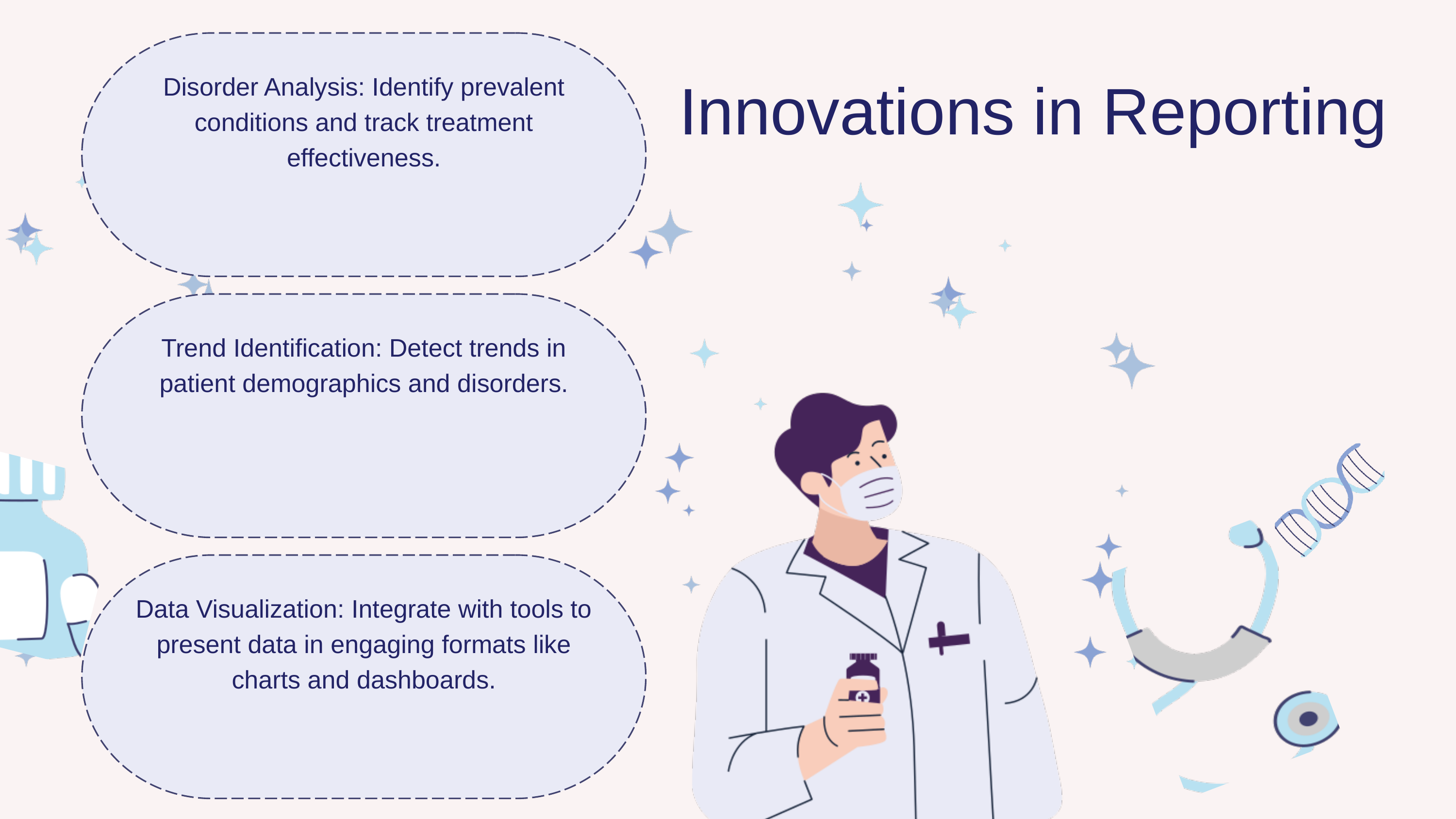

Innovations in Reporting
Disorder Analysis: Identify prevalent conditions and track treatment effectiveness.

Trend Identification: Detect trends in patient demographics and disorders.

Data Visualization: Integrate with tools to present data in engaging formats like charts and dashboards.